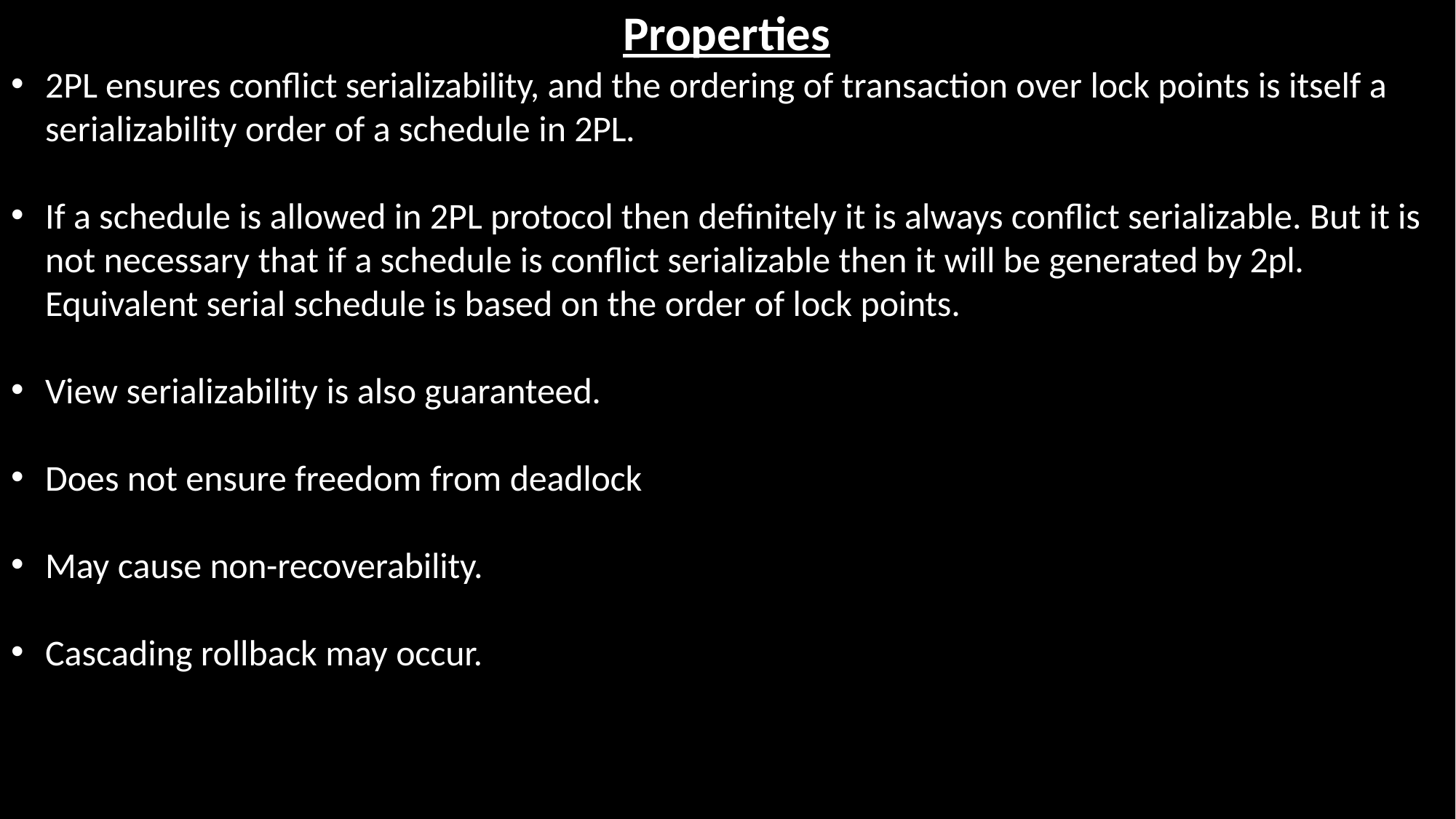

# Properties
2PL ensures conflict serializability, and the ordering of transaction over lock points is itself a serializability order of a schedule in 2PL.
If a schedule is allowed in 2PL protocol then definitely it is always conflict serializable. But it is not necessary that if a schedule is conflict serializable then it will be generated by 2pl. Equivalent serial schedule is based on the order of lock points.
View serializability is also guaranteed.
Does not ensure freedom from deadlock
May cause non-recoverability.
Cascading rollback may occur.